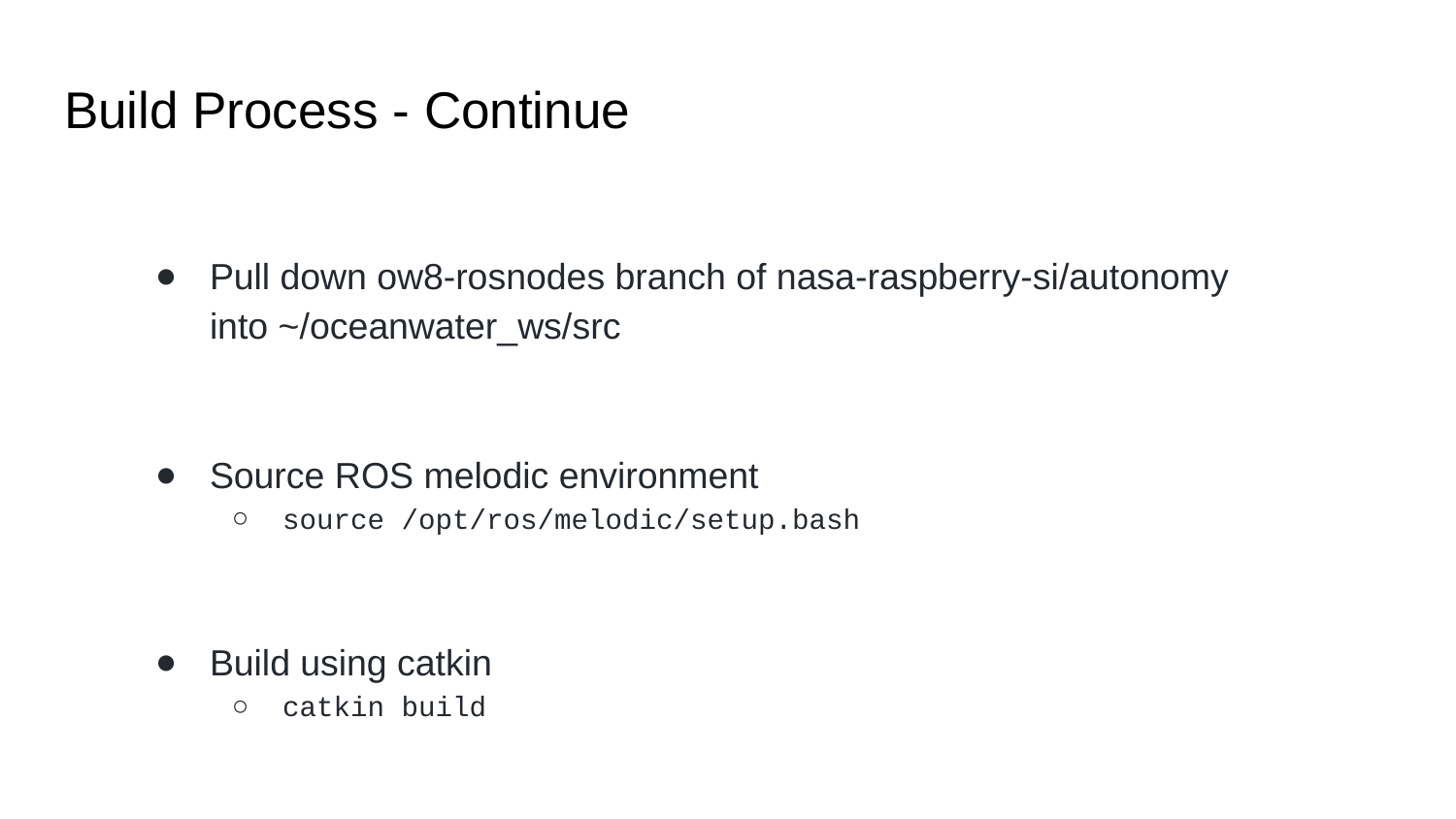

# Build Process - Continue
Pull down ow8-rosnodes branch of nasa-raspberry-si/autonomy into ~/oceanwater_ws/src

Source ROS melodic environment
source /opt/ros/melodic/setup.bash

Build using catkin
catkin build